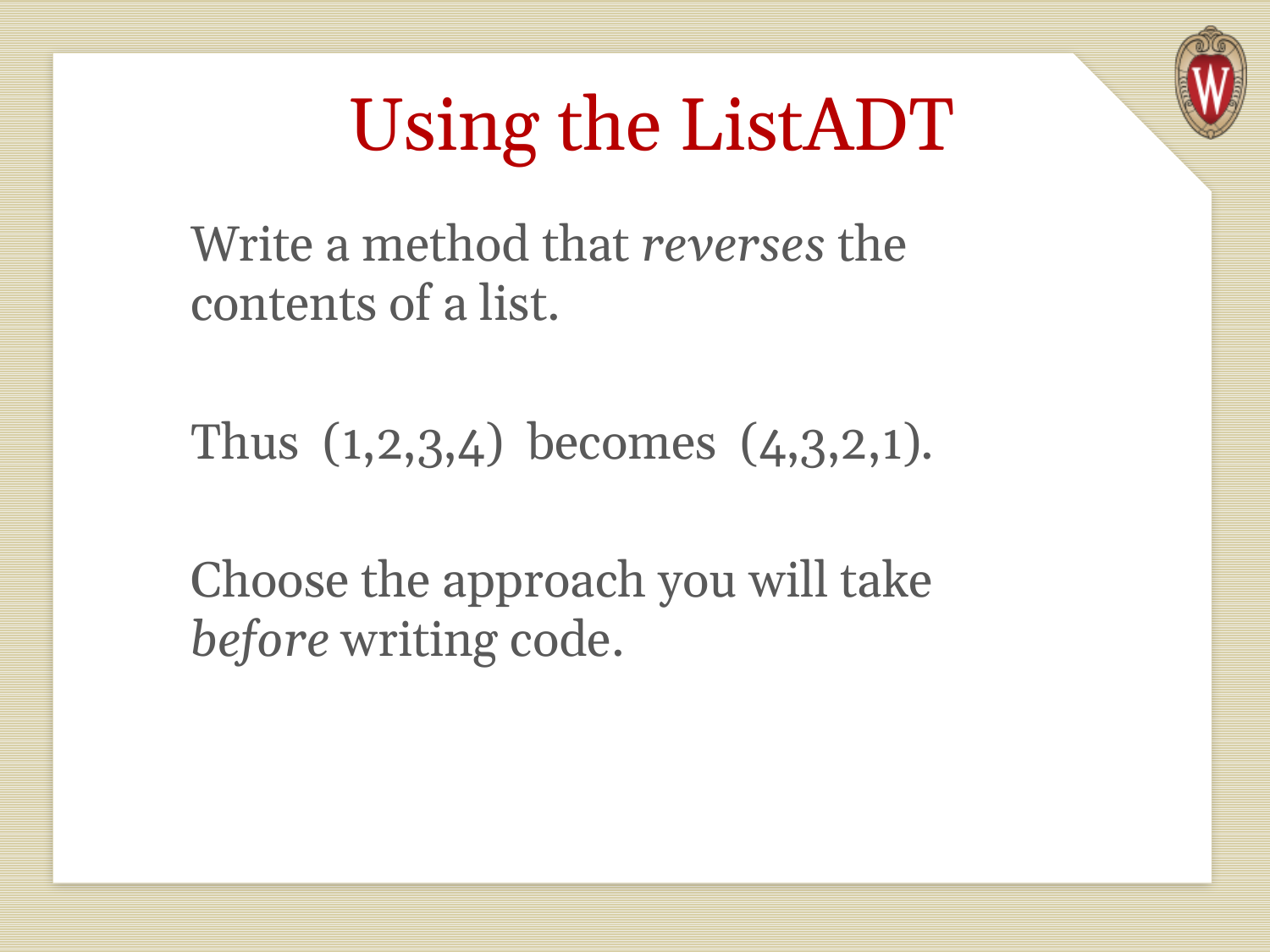

# Using the ListADT
Write a method that reverses the contents of a list.

Thus  (1,2,3,4)  becomes  (4,3,2,1).

Choose the approach you will take before writing code.